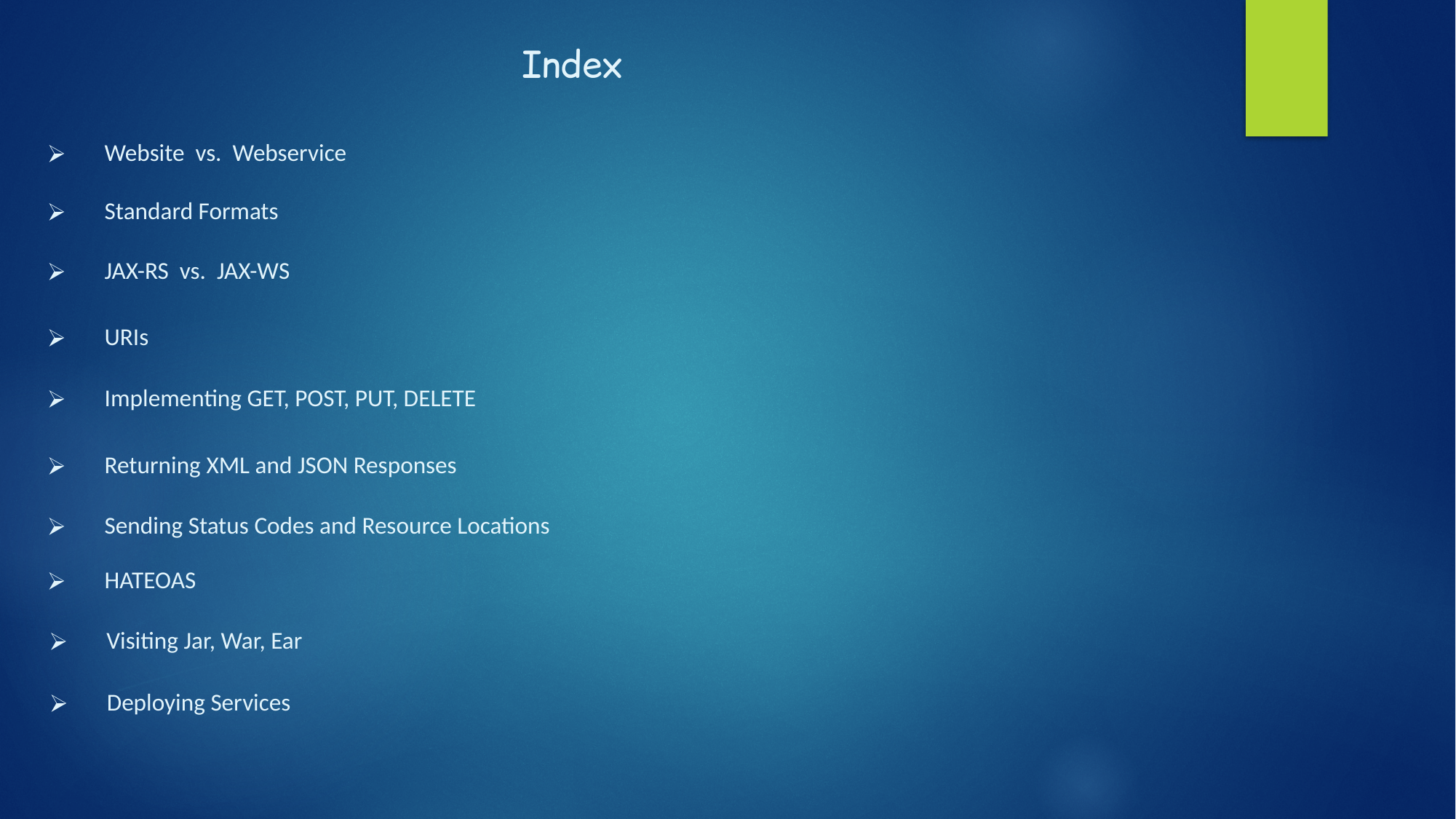

Index
   Website  vs.  Webservice
   Standard Formats
   JAX-RS  vs.  JAX-WS
   URIs
   Implementing GET, POST, PUT, DELETE
   Returning XML and JSON Responses
   Sending Status Codes and Resource Locations
   HATEOAS
   Visiting Jar, War, Ear
   Deploying Services